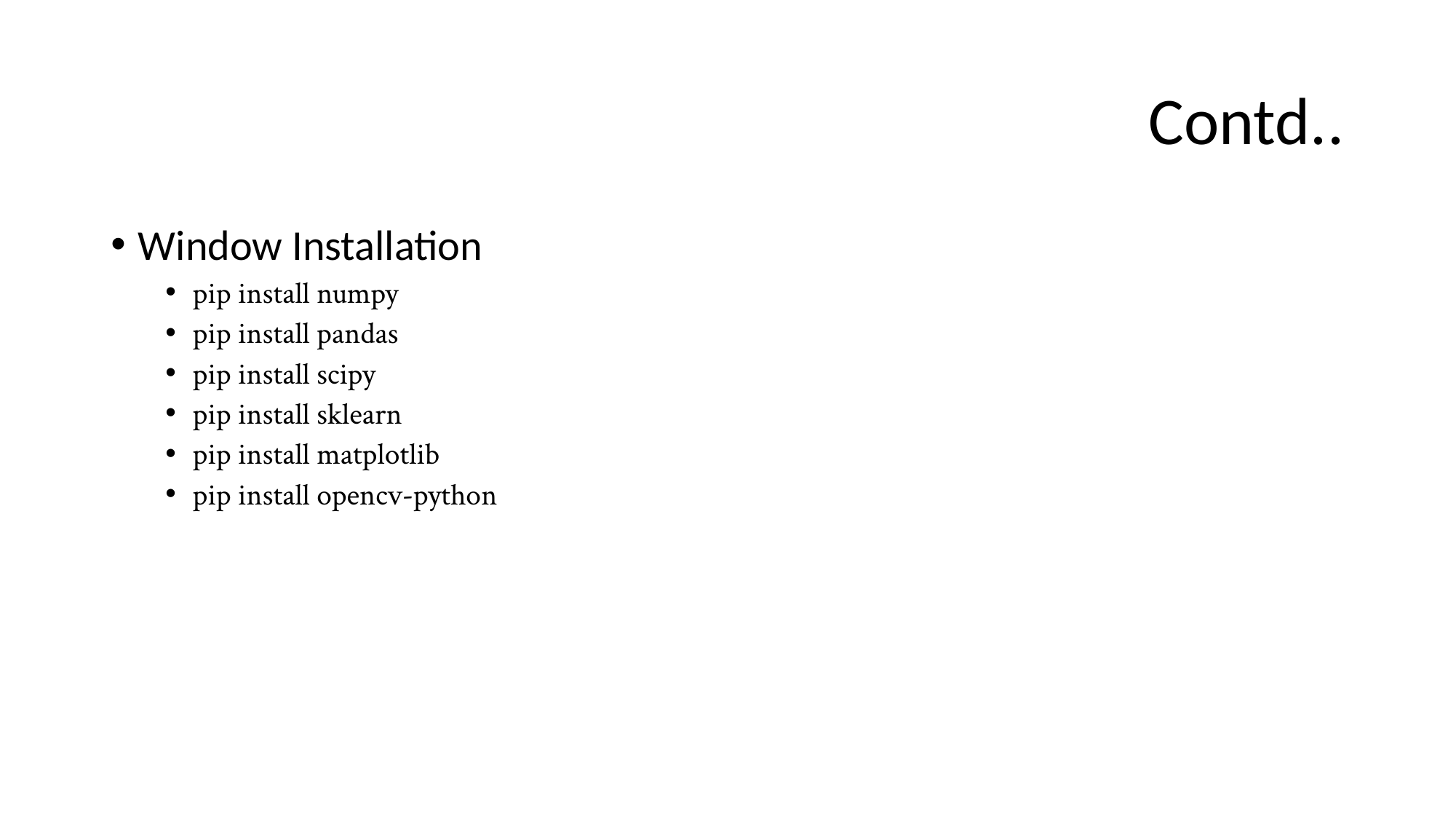

# Contd..
Window Installation
pip install numpy
pip install pandas
pip install scipy
pip install sklearn
pip install matplotlib
pip install opencv-python